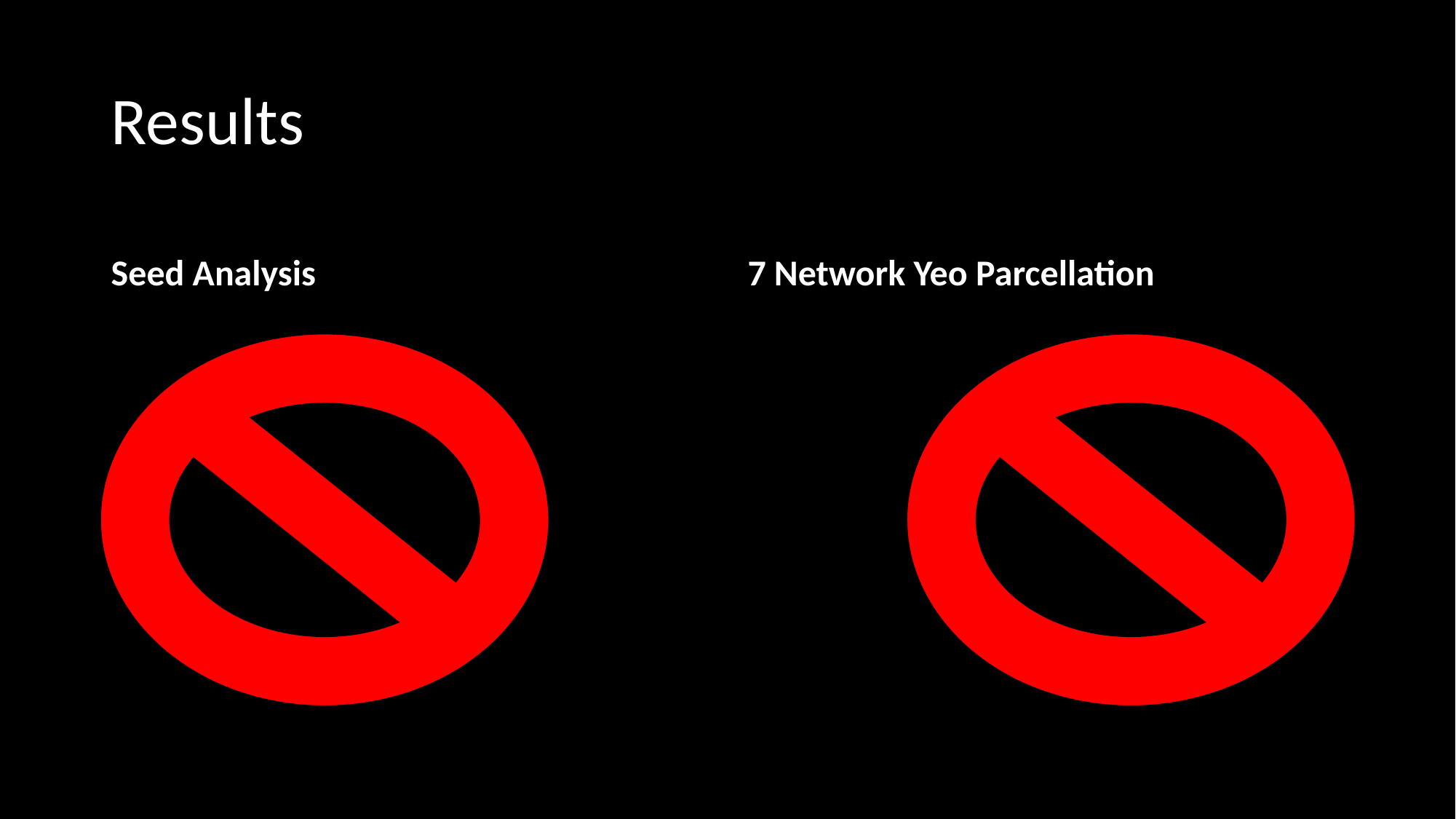

# Results
Seed Analysis
7 Network Yeo Parcellation